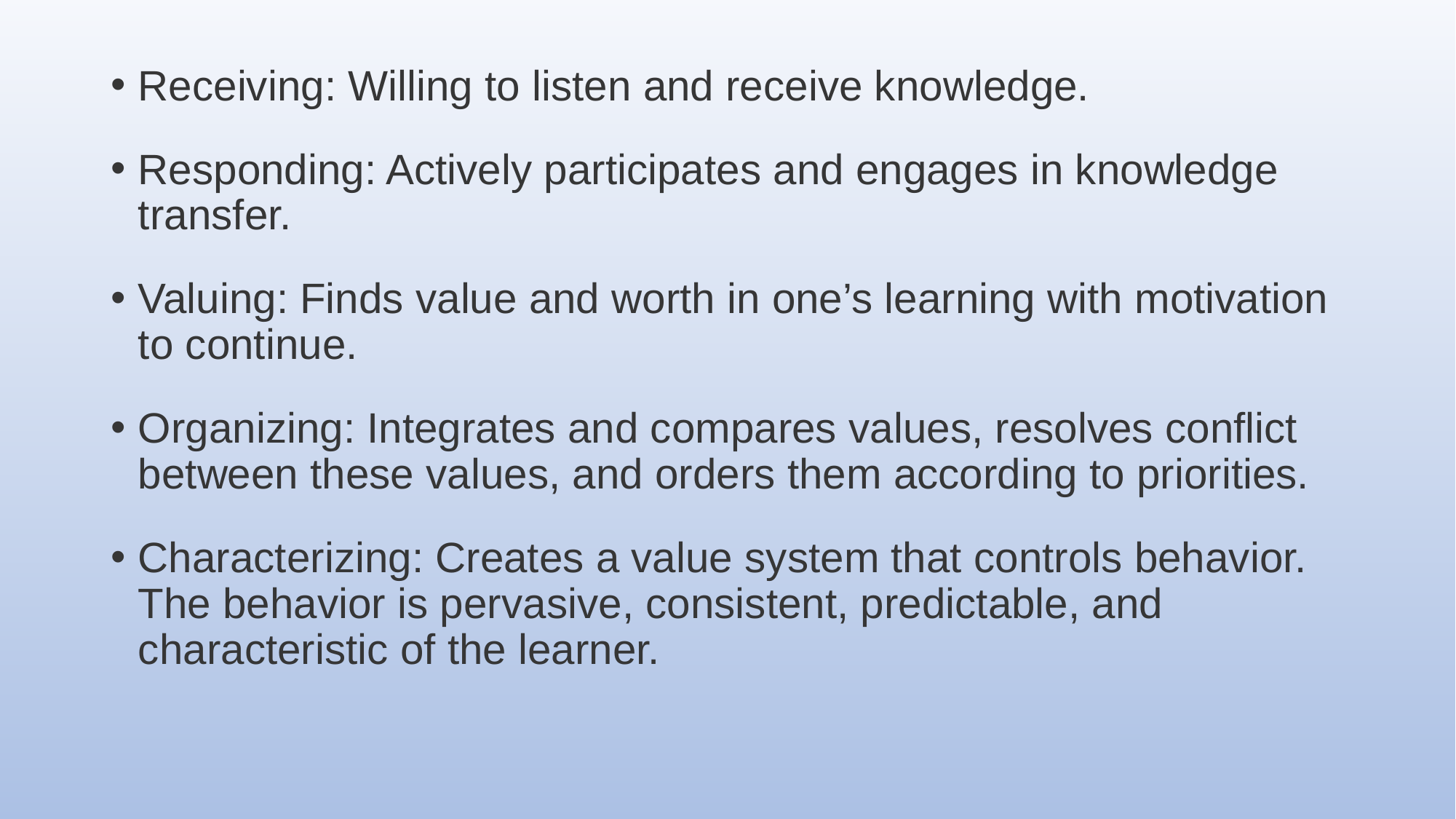

Receiving: Willing to listen and receive knowledge.
Responding: Actively participates and engages in knowledge transfer.
Valuing: Finds value and worth in one’s learning with motivation to continue.
Organizing: Integrates and compares values, resolves conflict between these values, and orders them according to priorities.
Characterizing: Creates a value system that controls behavior. The behavior is pervasive, consistent, predictable, and characteristic of the learner.